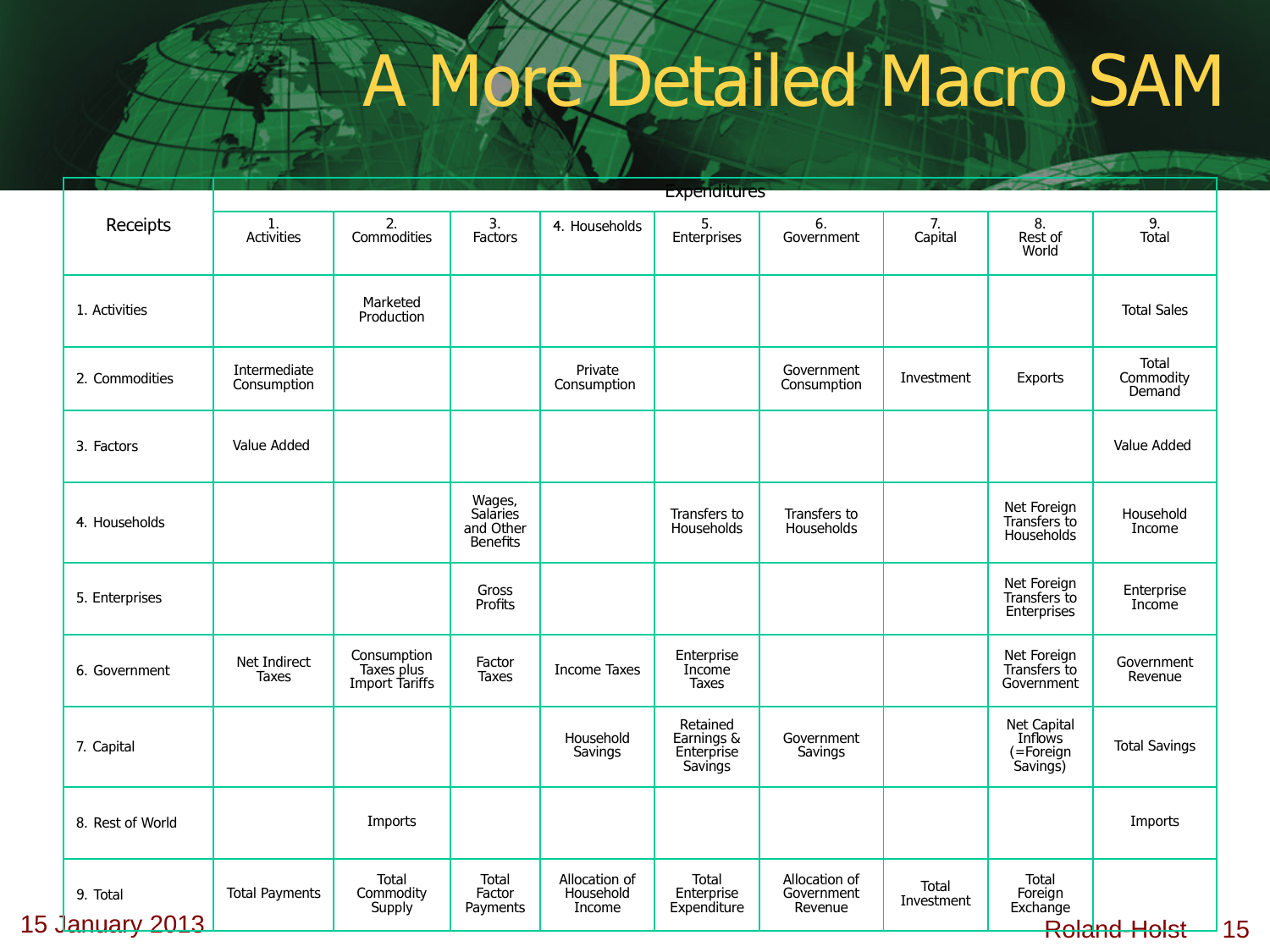

A More Detailed Macro SAM
| Receipts | Expenditures |  |  |  |  |  |  |  |  |
| --- | --- | --- | --- | --- | --- | --- | --- | --- | --- |
|  | 1. Activities | 2. Commodities | 3. Factors | 4. Households | 5. Enterprises | 6. Government | 7. Capital | 8. Rest of World | 9. Total |
| 1. Activities |  | Marketed Production |  |  |  |  |  |  | Total Sales |
| 2. Commodities | Intermediate Consumption |  |  | Private Consumption |  | Government Consumption | Investment | Exports | Total Commodity Demand |
| 3. Factors | Value Added |  |  |  |  |  |  |  | Value Added |
| 4. Households |  |  | Wages, Salaries and Other Benefits |  | Transfers to Households | Transfers to Households |  | Net Foreign Transfers to Households | Household Income |
| 5. Enterprises |  |  | Gross Profits |  |  |  |  | Net Foreign Transfers to Enterprises | Enterprise Income |
| 6. Government | Net Indirect Taxes | Consumption Taxes plus Import Tariffs | Factor Taxes | Income Taxes | Enterprise Income Taxes |  |  | Net Foreign Transfers to Government | Government Revenue |
| 7. Capital |  |  |  | Household Savings | Retained Earnings & Enterprise Savings | Government Savings |  | Net Capital Inflows (=Foreign Savings) | Total Savings |
| 8. Rest of World |  | Imports |  |  |  |  |  |  | Imports |
| 9. Total | Total Payments | Total Commodity Supply | Total Factor Payments | Allocation of Household Income | Total Enterprise Expenditure | Allocation of Government Revenue | Total Investment | Total Foreign Exchange |  |